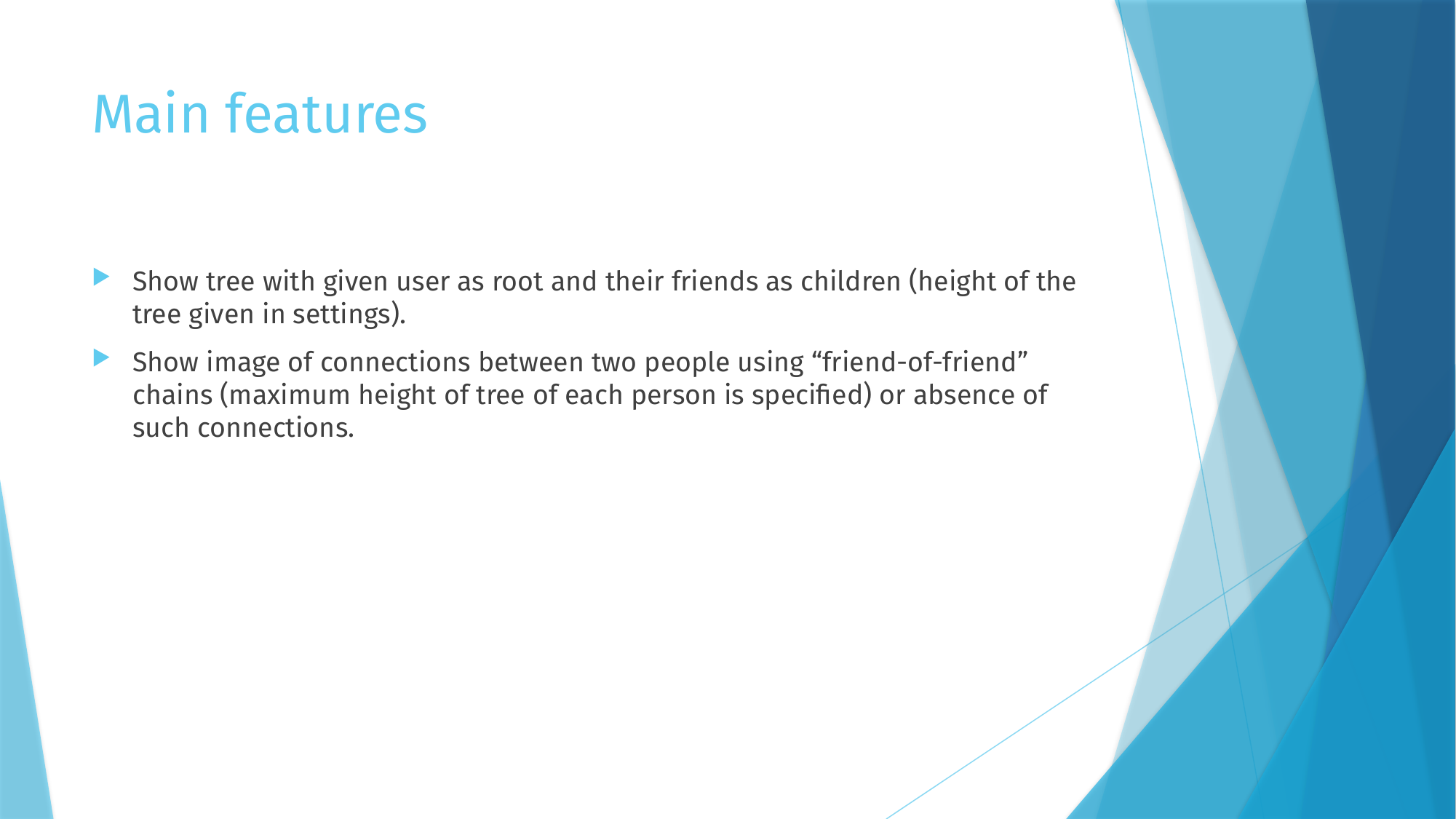

# Main features
Show tree with given user as root and their friends as children (height of the tree given in settings).
Show image of connections between two people using “friend-of-friend” chains (maximum height of tree of each person is specified) or absence of such connections.